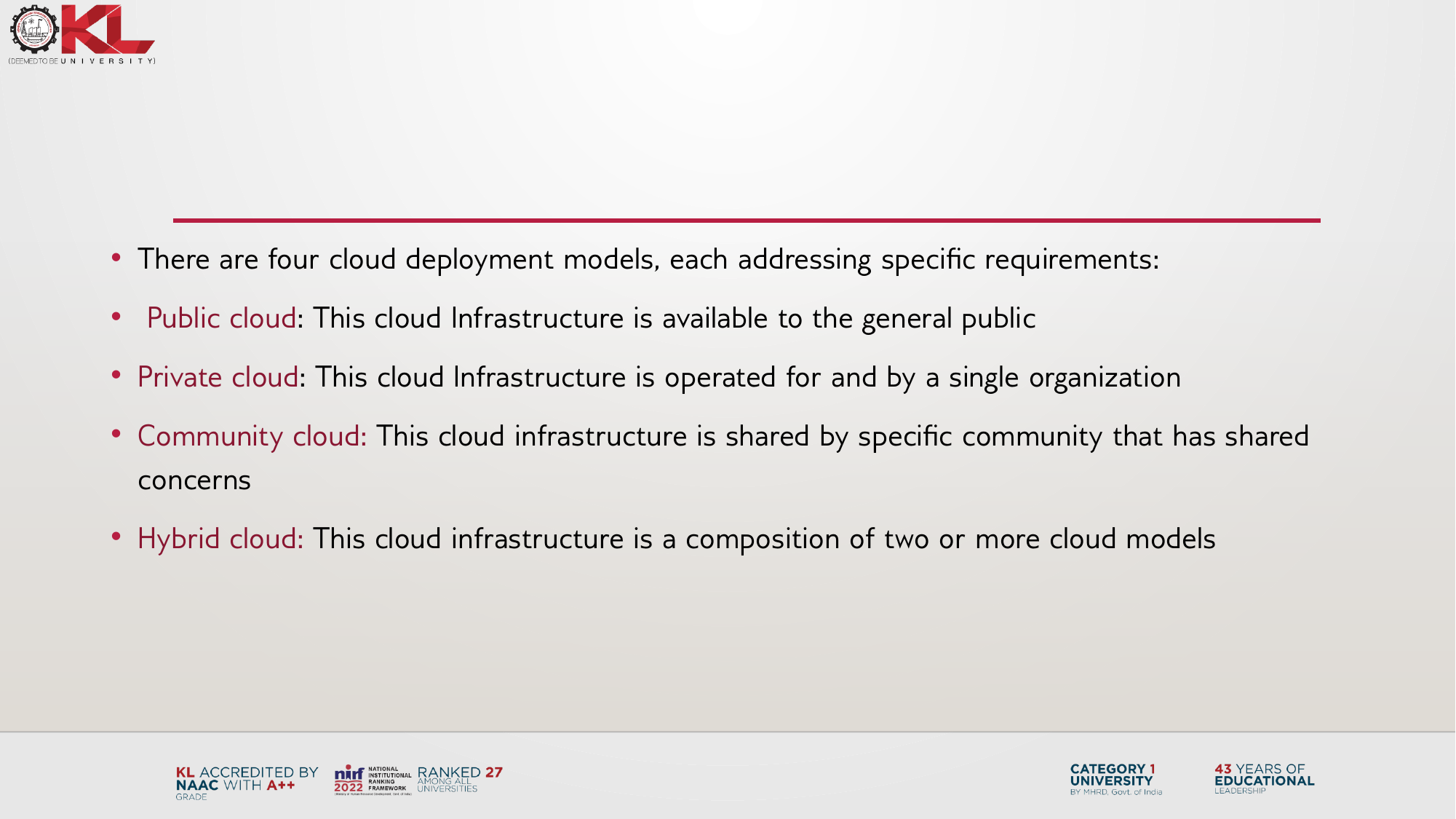

There are four cloud deployment models, each addressing specific requirements:
 Public cloud: This cloud Infrastructure is available to the general public
Private cloud: This cloud Infrastructure is operated for and by a single organization
Community cloud: This cloud infrastructure is shared by specific community that has shared concerns
Hybrid cloud: This cloud infrastructure is a composition of two or more cloud models